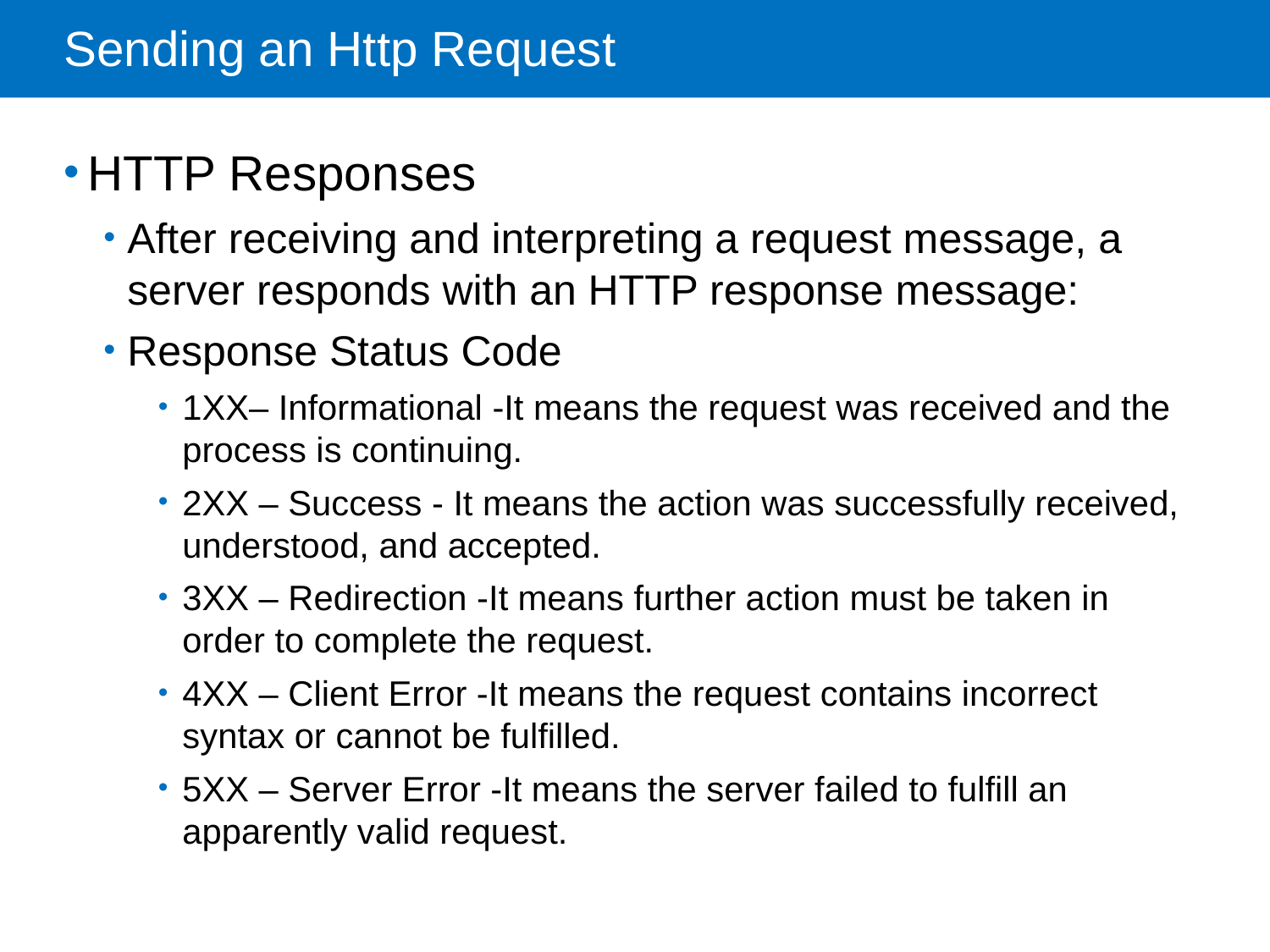

# Sending an Http Request
HTTP Responses
After receiving and interpreting a request message, a server responds with an HTTP response message:
Response Status Code
1XX– Informational -It means the request was received and the process is continuing.
2XX – Success - It means the action was successfully received, understood, and accepted.
3XX – Redirection -It means further action must be taken in order to complete the request.
4XX – Client Error -It means the request contains incorrect syntax or cannot be fulfilled.
5XX – Server Error -It means the server failed to fulfill an apparently valid request.